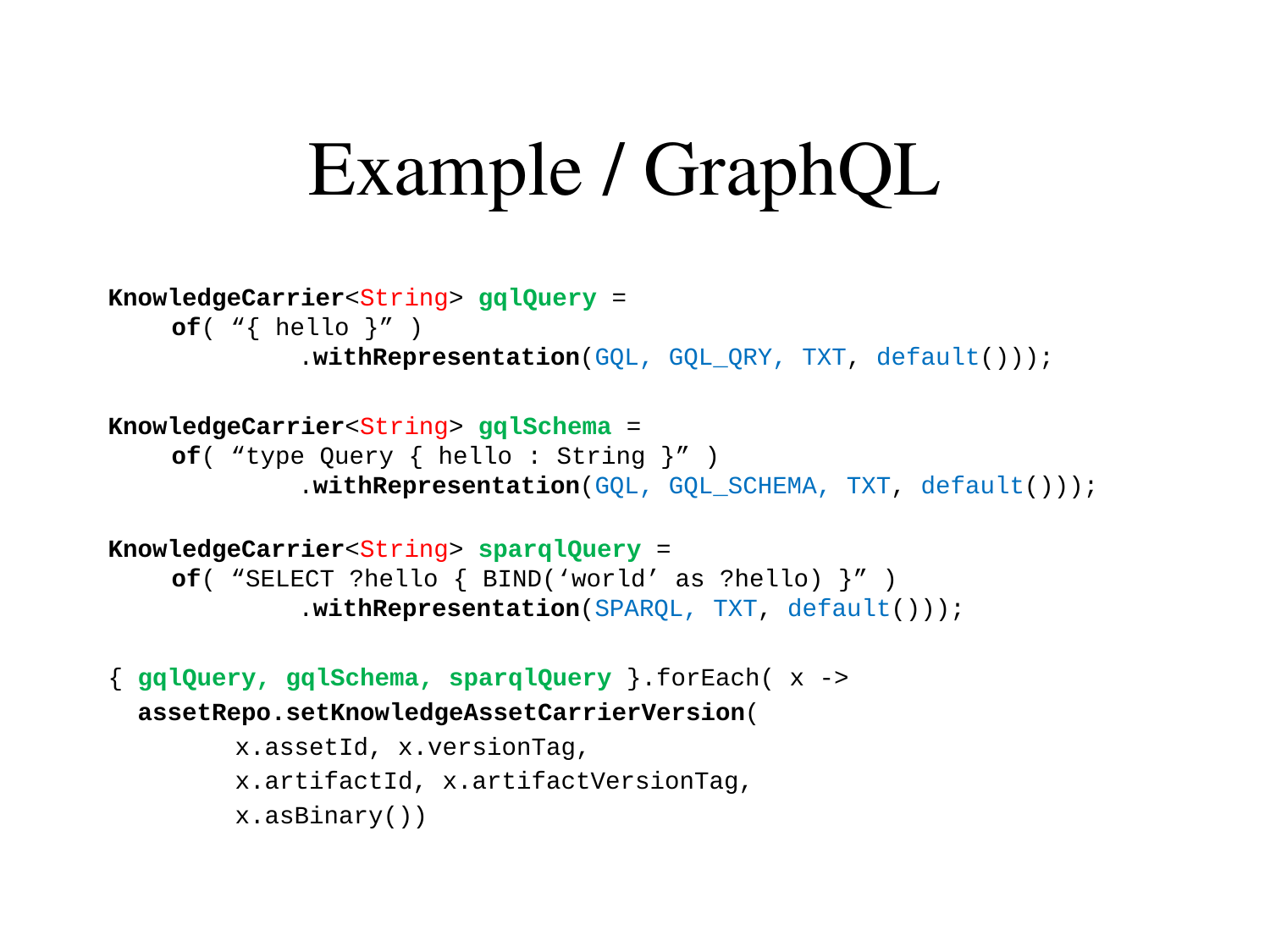

# Example / GraphQL
KnowledgeCarrier<String> gqlQuery =
of( “{ hello }” )
	.withRepresentation(GQL, GQL_QRY, TXT, default()));

KnowledgeCarrier<String> gqlSchema =
of( “type Query { hello : String }” )
	.withRepresentation(GQL, GQL_SCHEMA, TXT, default()));

KnowledgeCarrier<String> sparqlQuery =
of( “SELECT ?hello { BIND(‘world’ as ?hello) }” )
	.withRepresentation(SPARQL, TXT, default()));

{ gqlQuery, gqlSchema, sparqlQuery }.forEach( x ->
  assetRepo.setKnowledgeAssetCarrierVersion(
	x.assetId, x.versionTag,
	x.artifactId, x.artifactVersionTag,
	x.asBinary())